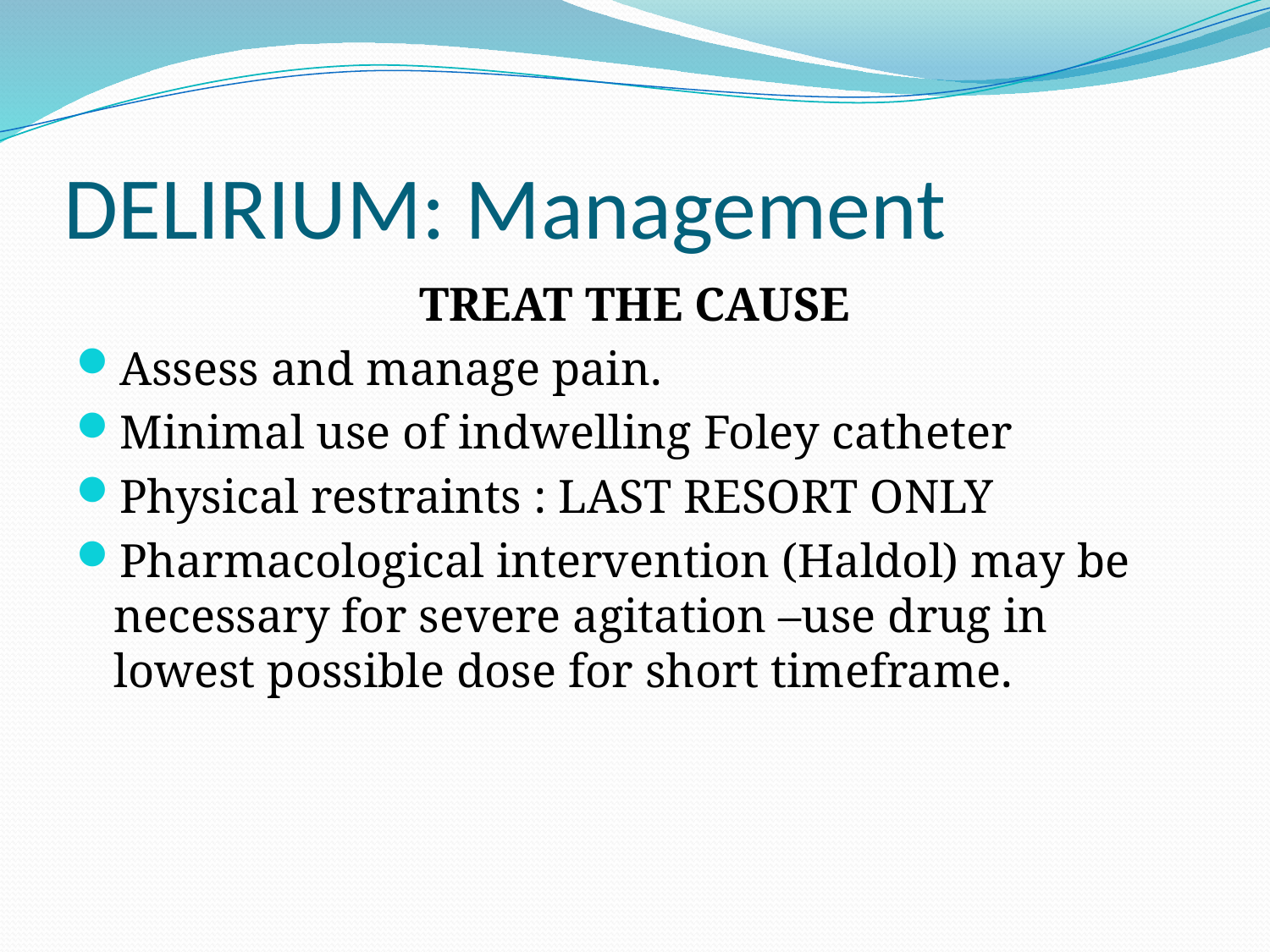

# DELIRIUM: Management
TREAT THE CAUSE
Assess and manage pain.
Minimal use of indwelling Foley catheter
Physical restraints : LAST RESORT ONLY
Pharmacological intervention (Haldol) may be necessary for severe agitation –use drug in lowest possible dose for short timeframe.